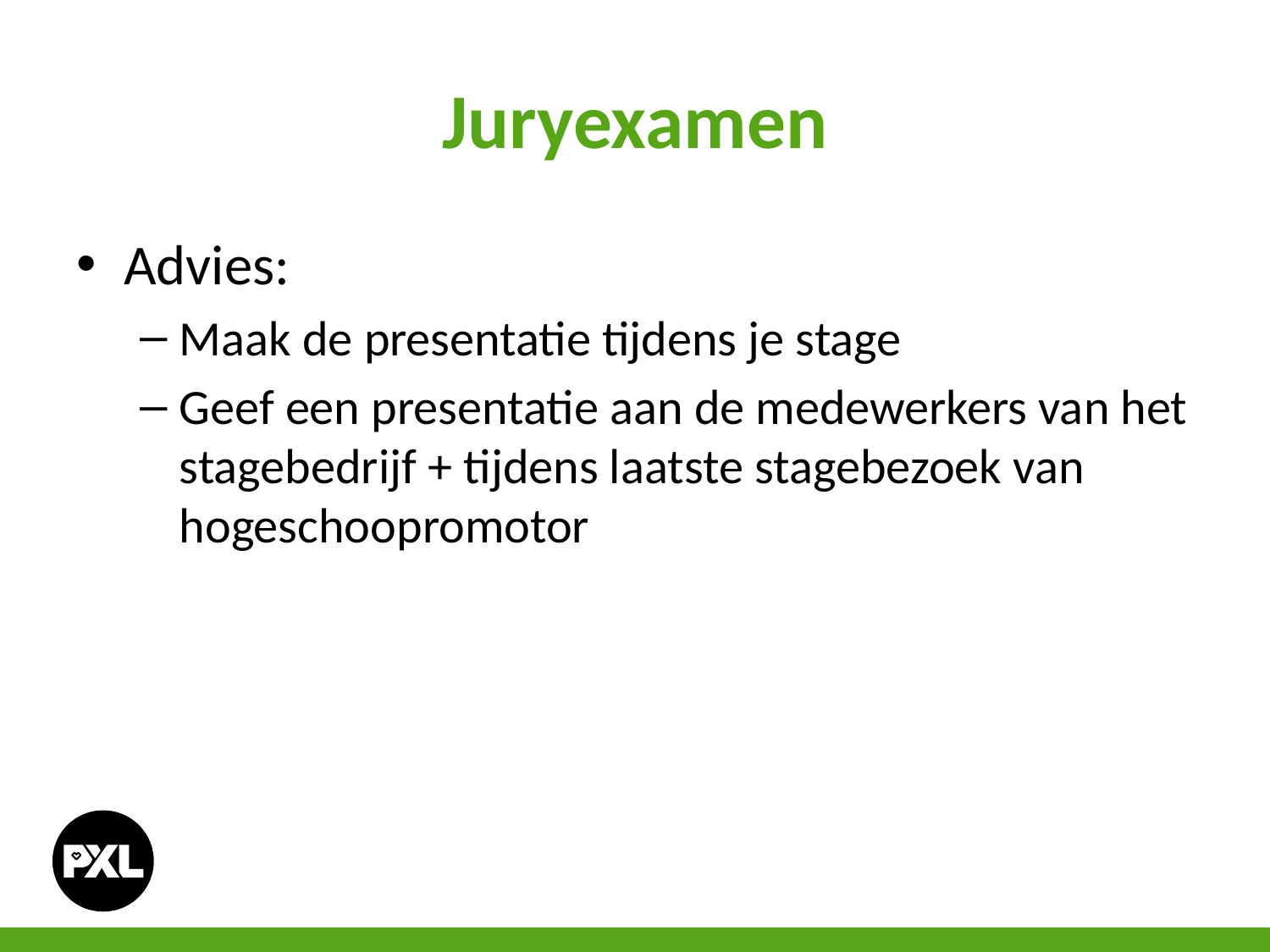

# Juryexamen
Advies:
Maak de presentatie tijdens je stage
Geef een presentatie aan de medewerkers van het stagebedrijf + tijdens laatste stagebezoek van hogeschoopromotor